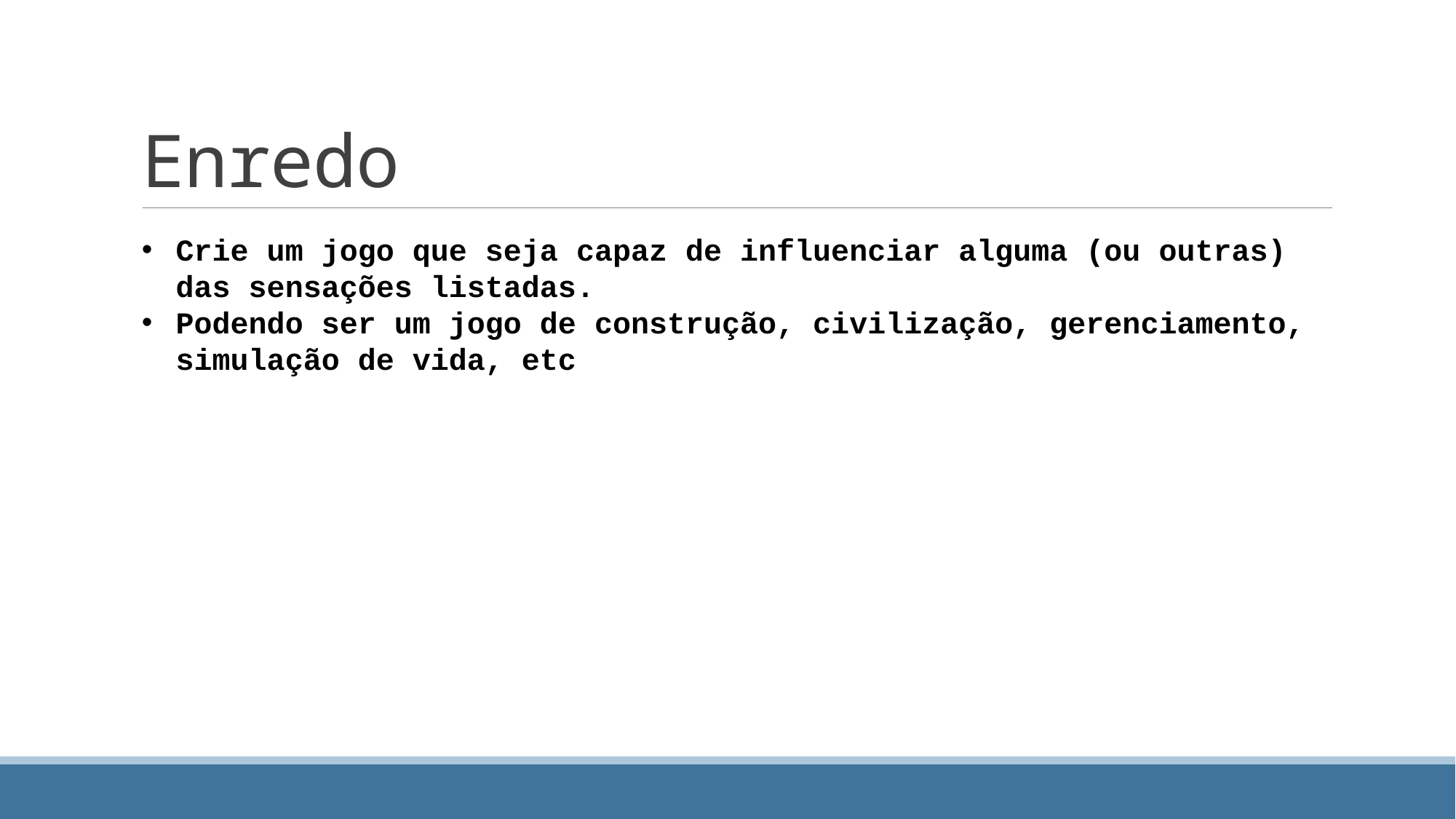

Enredo
Crie um jogo que seja capaz de influenciar alguma (ou outras) das sensações listadas.
Podendo ser um jogo de construção, civilização, gerenciamento, simulação de vida, etc